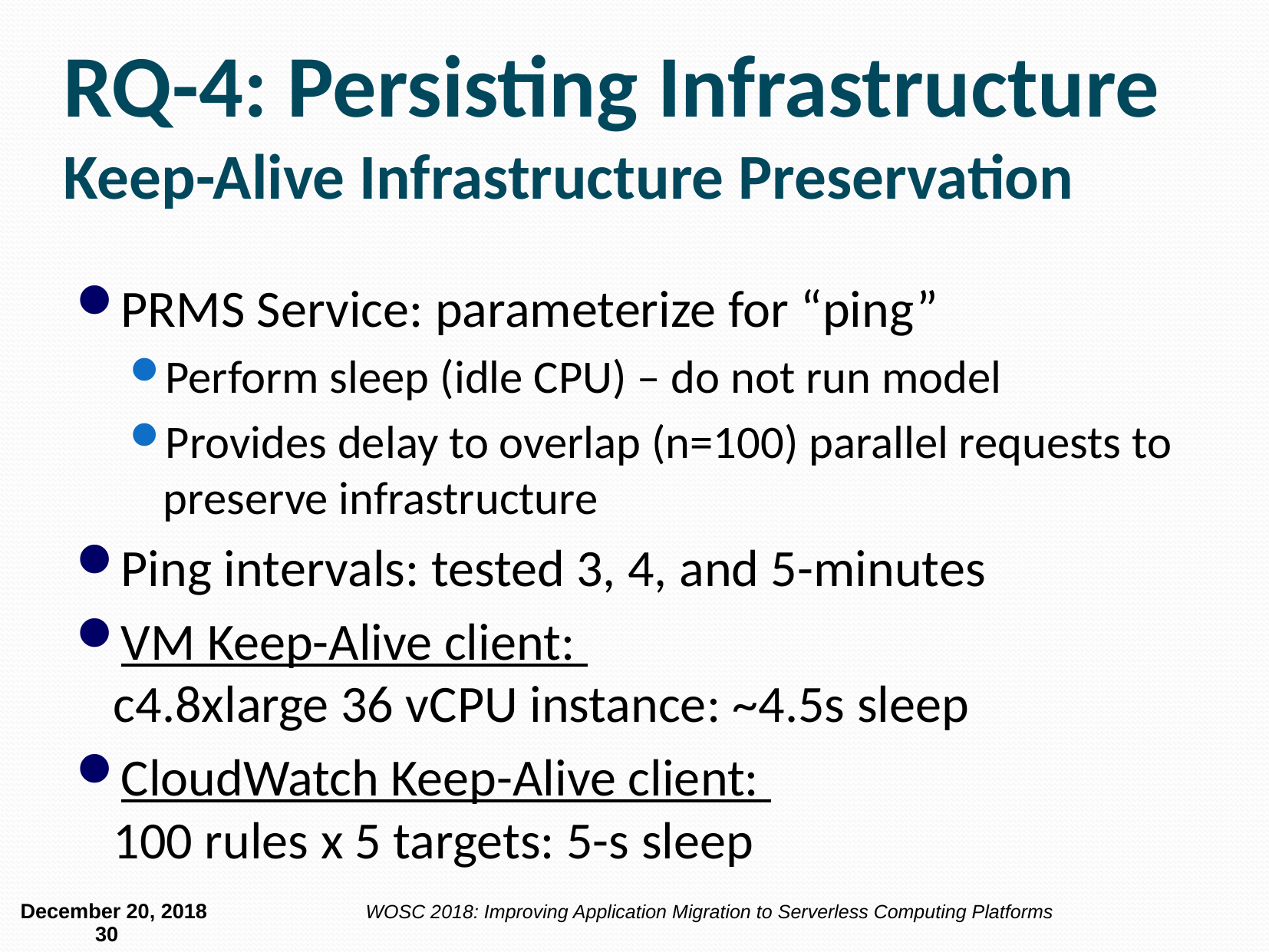

# RQ-4: Persisting Infrastructure Keep-Alive Infrastructure Preservation
PRMS Service: parameterize for “ping”
Perform sleep (idle CPU) – do not run model
Provides delay to overlap (n=100) parallel requests to preserve infrastructure
Ping intervals: tested 3, 4, and 5-minutes
VM Keep-Alive client:
c4.8xlarge 36 vCPU instance: ~4.5s sleep
CloudWatch Keep-Alive client:
100 rules x 5 targets: 5-s sleep